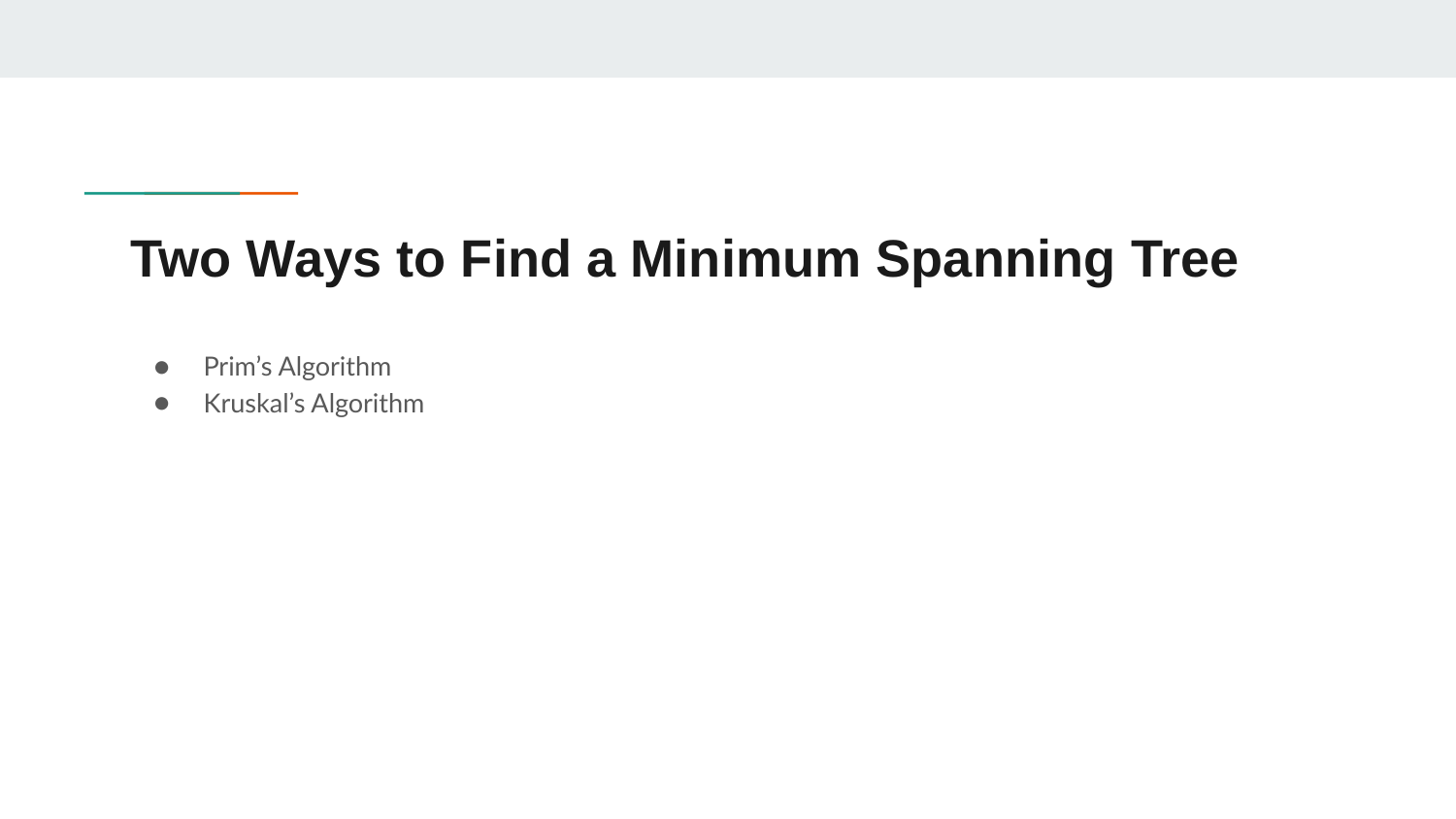

# Two Ways to Find a Minimum Spanning Tree
Prim’s Algorithm
Kruskal’s Algorithm